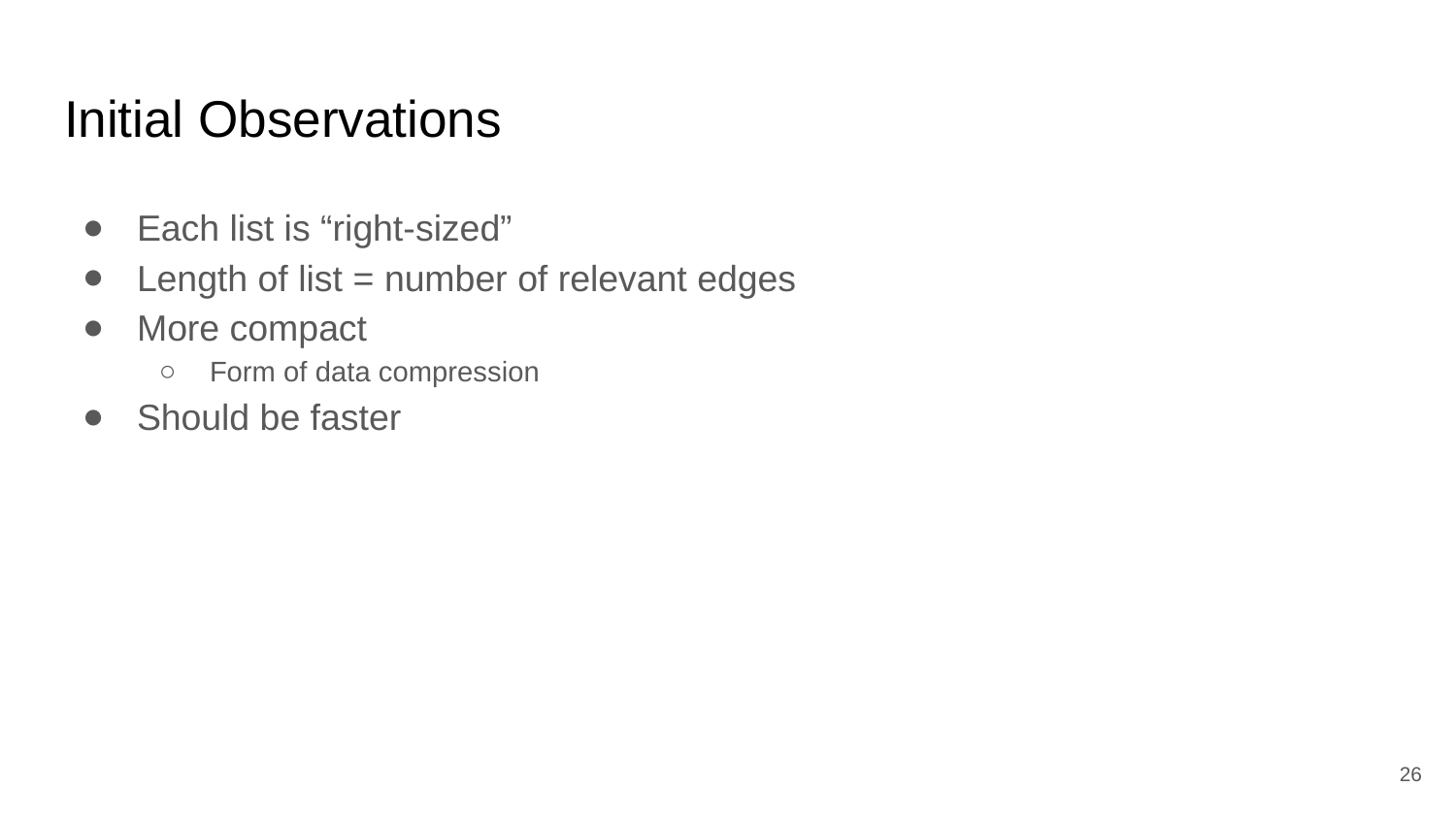

# Initial Observations
Each list is “right-sized”
Length of list = number of relevant edges
More compact
Form of data compression
Should be faster
26